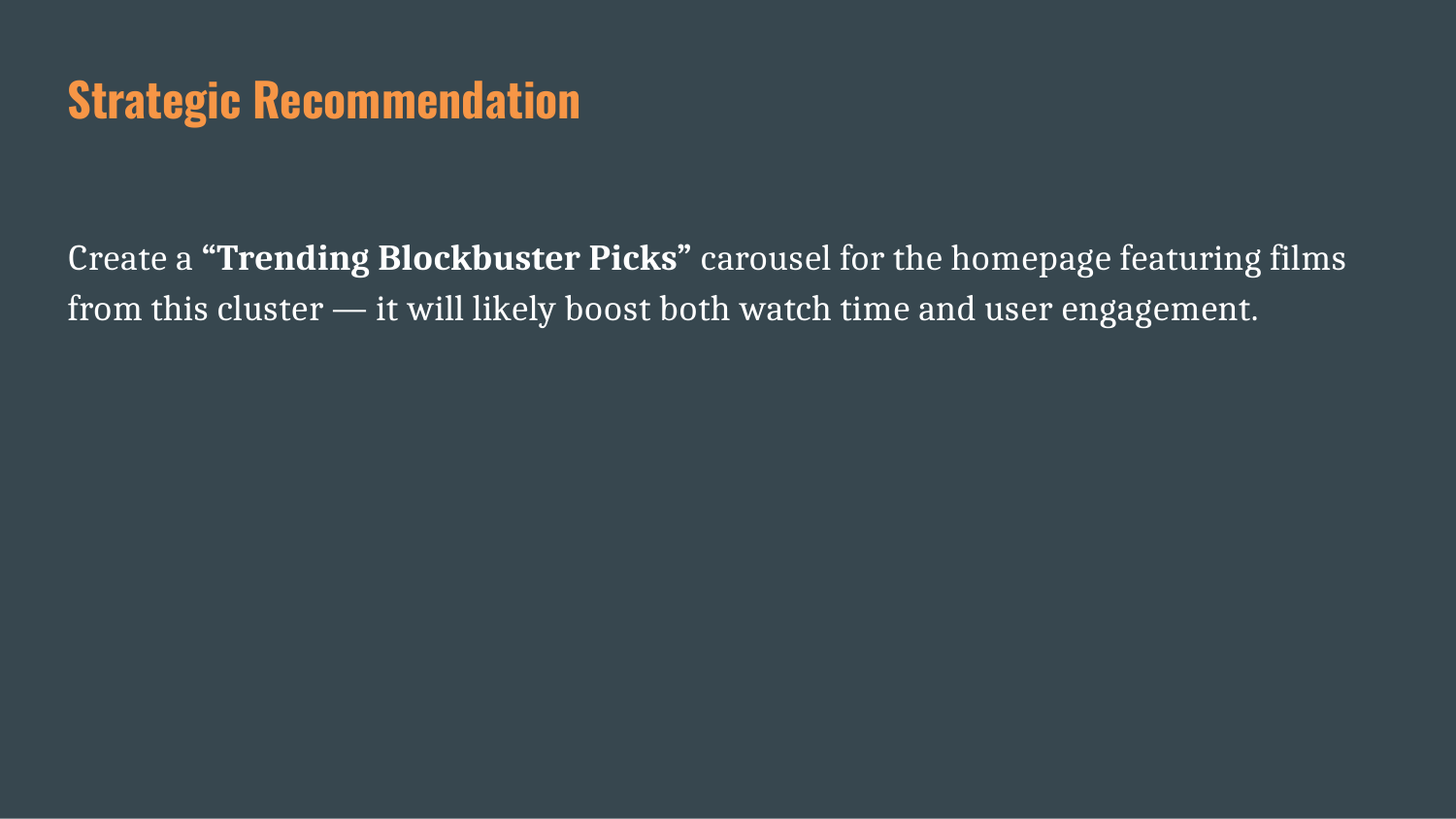

Strategic Recommendation

Create a “Trending Blockbuster Picks” carousel for the homepage featuring films from this cluster — it will likely boost both watch time and user engagement.